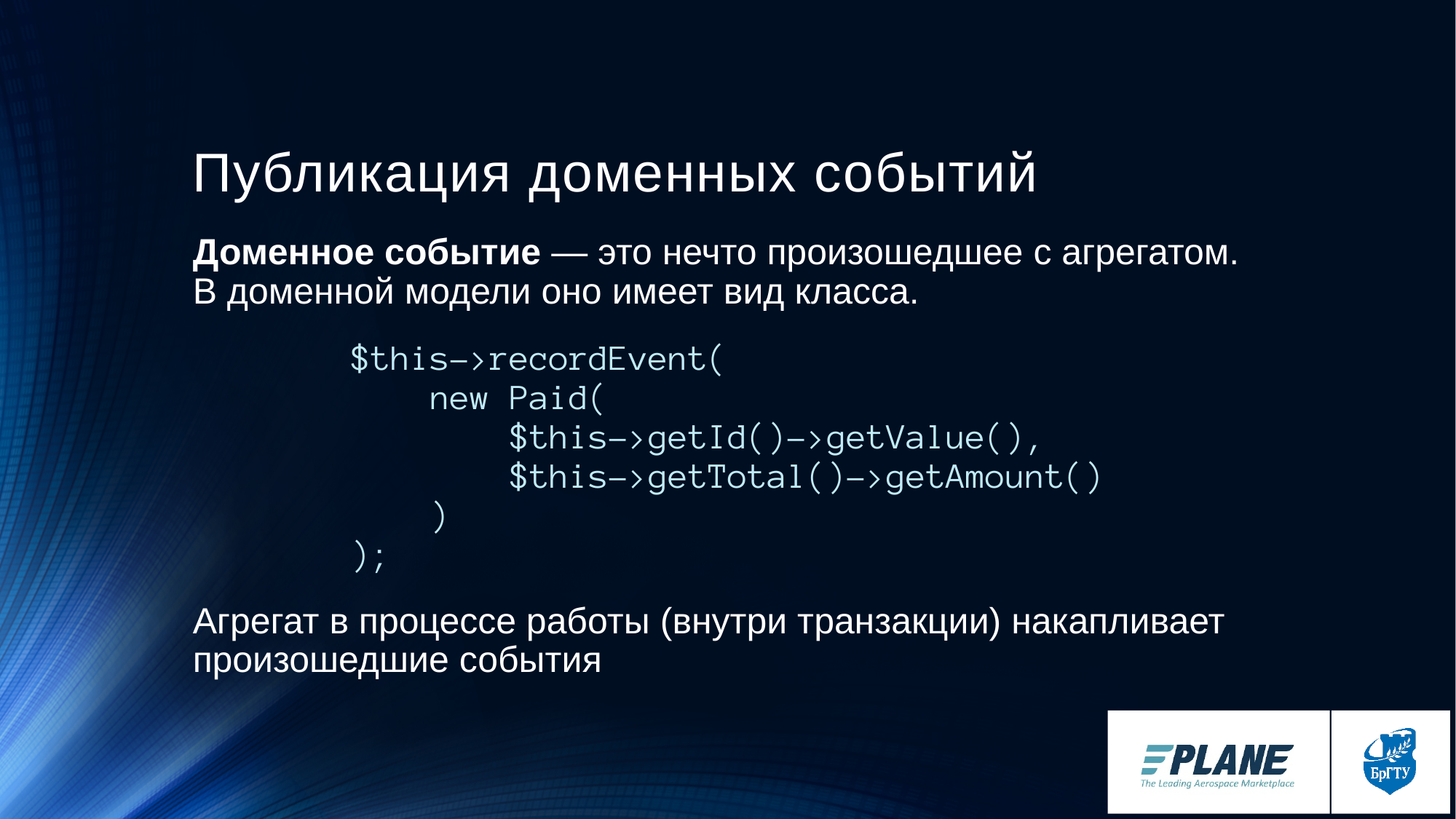

# Публикация доменных событий
Доменное событие — это нечто произошедшее с агрегатом. В доменной модели оно имеет вид класса.
        $this->recordEvent(
            new Paid(
                $this->getId()->getValue(),
                $this->getTotal()->getAmount()
            )
        );
Агрегат в процессе работы (внутри транзакции) накапливает произошедшие события